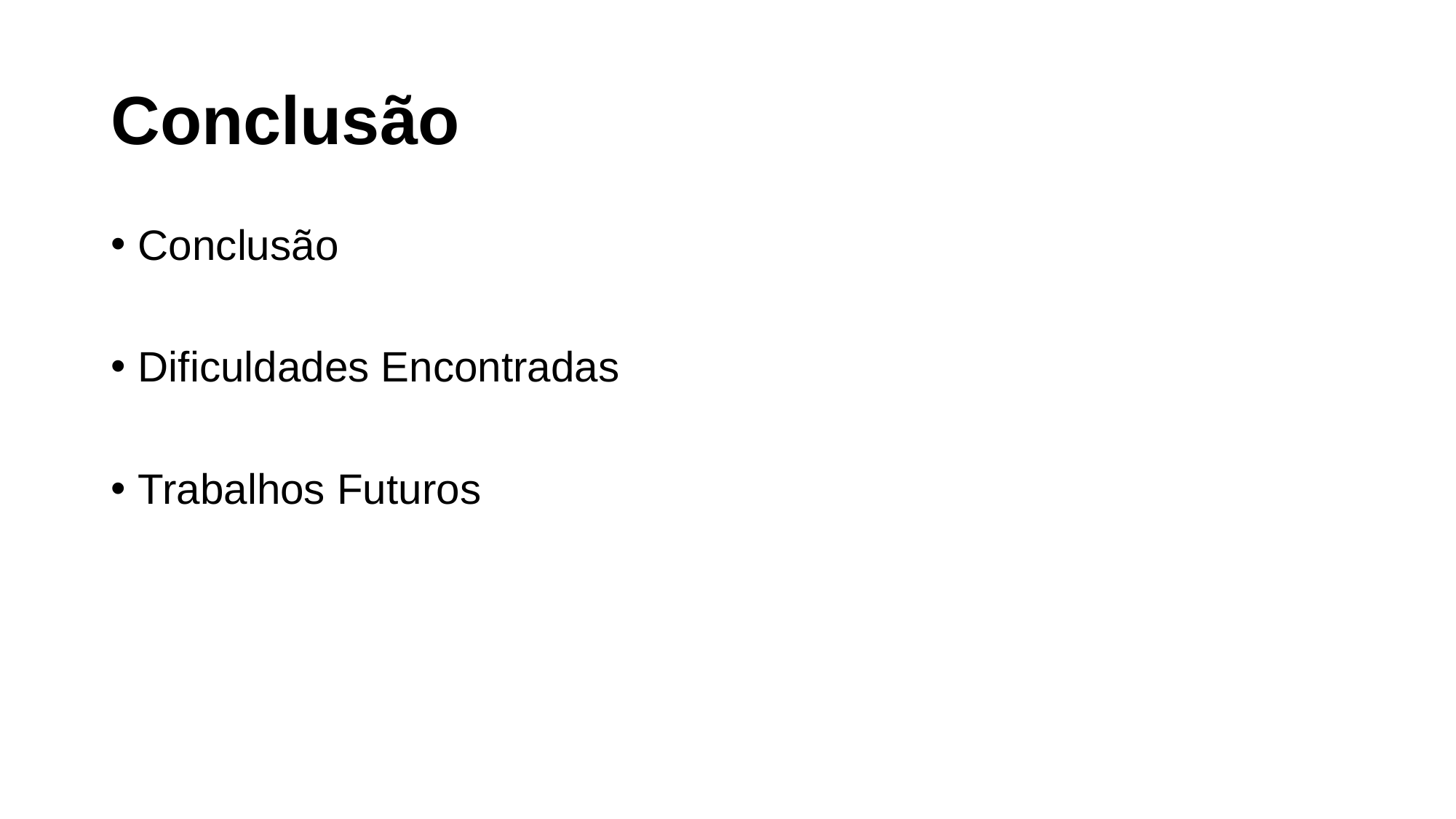

# Conclusão
Conclusão

Dificuldades Encontradas

Trabalhos Futuros